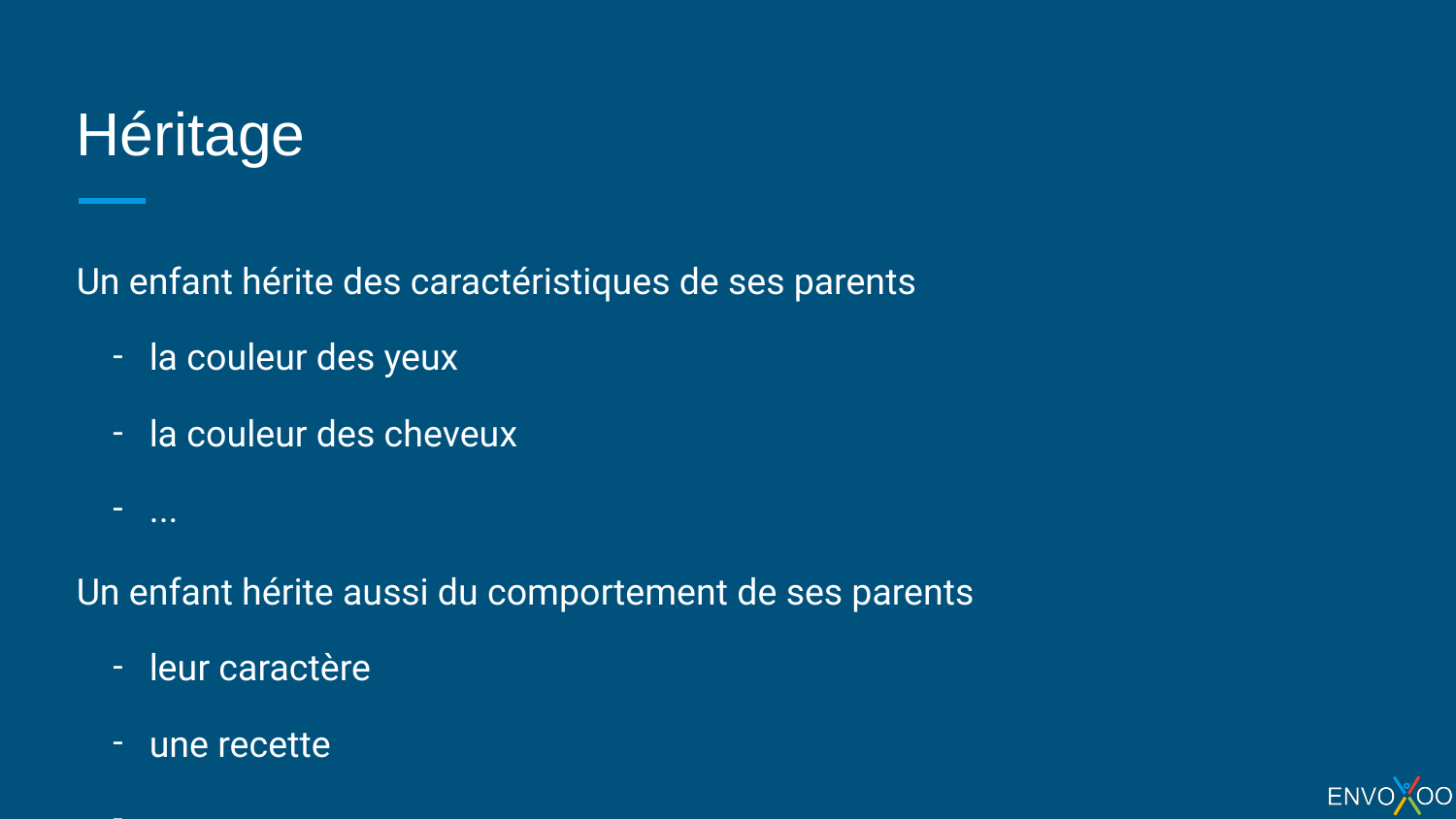

# Héritage
Un enfant hérite des caractéristiques de ses parents
la couleur des yeux
la couleur des cheveux
...
Un enfant hérite aussi du comportement de ses parents
leur caractère
une recette
…
Mais il peut le faire différemment, à sa façon